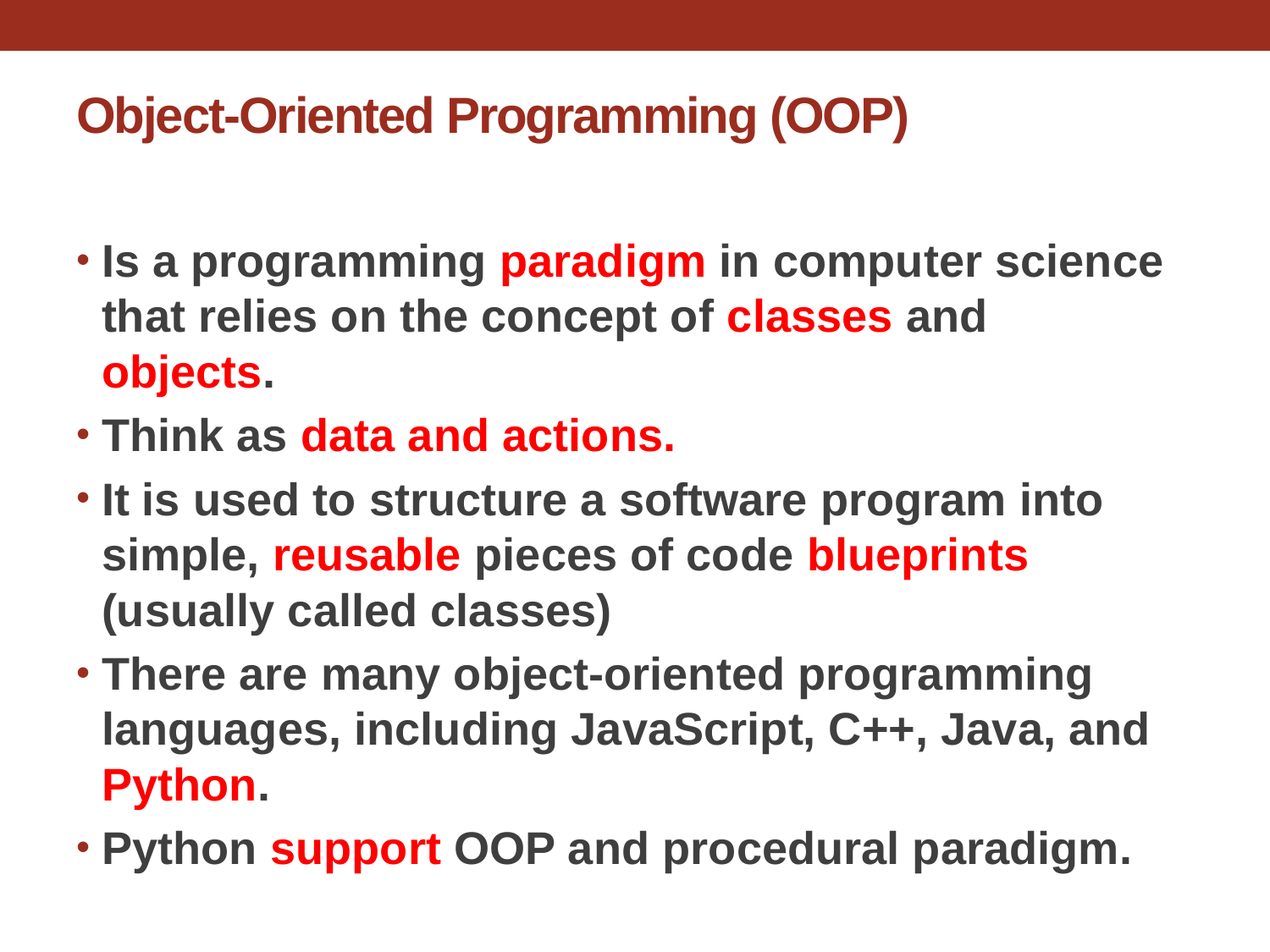

# Object-Oriented Programming (OOP)
Is a programming paradigm in computer science that relies on the concept of classes and objects.
Think as data and actions.
It is used to structure a software program into simple, reusable pieces of code blueprints (usually called classes)
There are many object-oriented programming languages, including JavaScript, C++, Java, and Python.
Python support OOP and procedural paradigm.